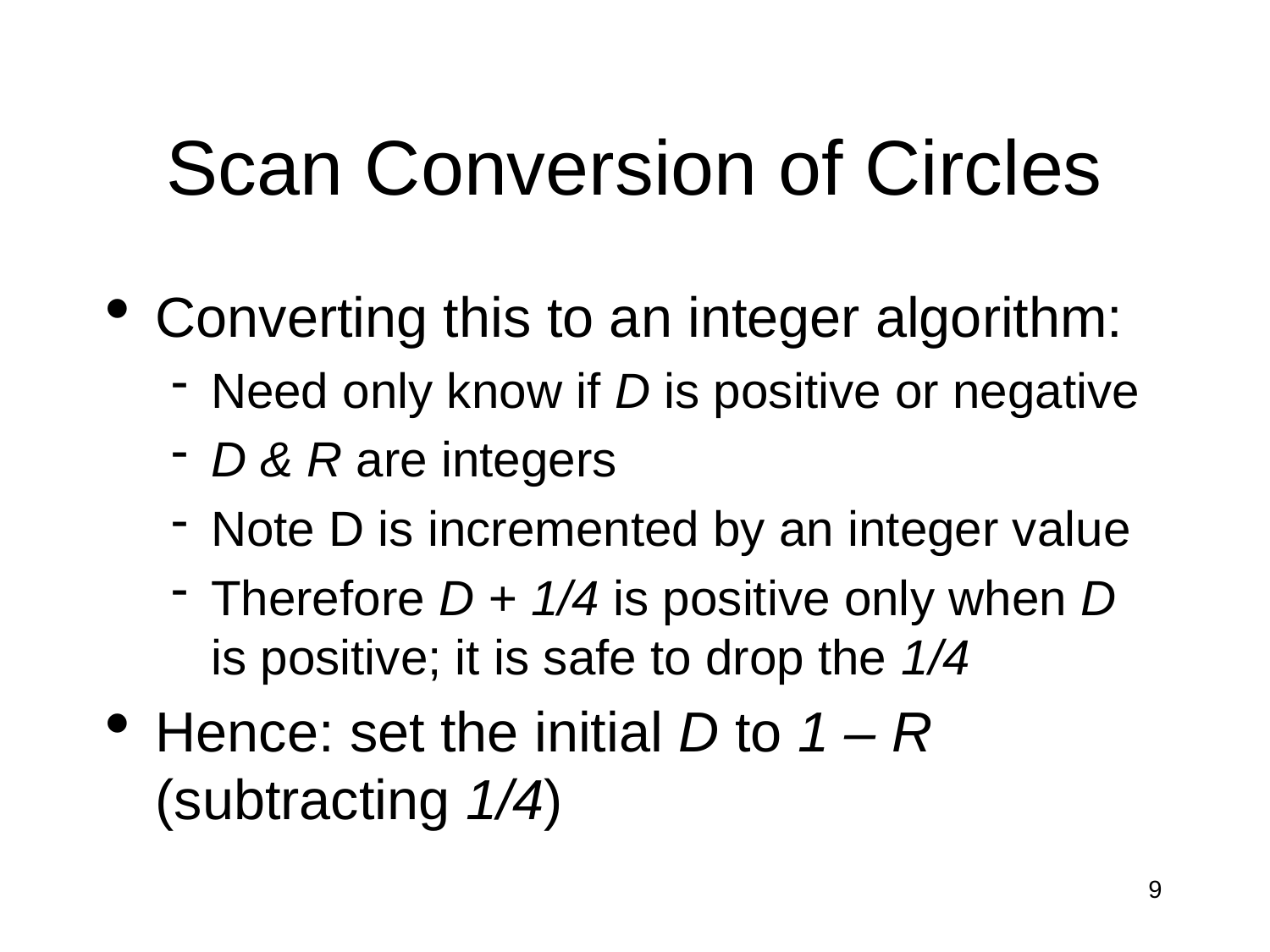

Scan Conversion of Circles
Converting this to an integer algorithm:
Need only know if D is positive or negative
D & R are integers
Note D is incremented by an integer value
Therefore D + 1/4 is positive only when D is positive; it is safe to drop the 1/4
Hence: set the initial D to 1 – R (subtracting 1/4)
9